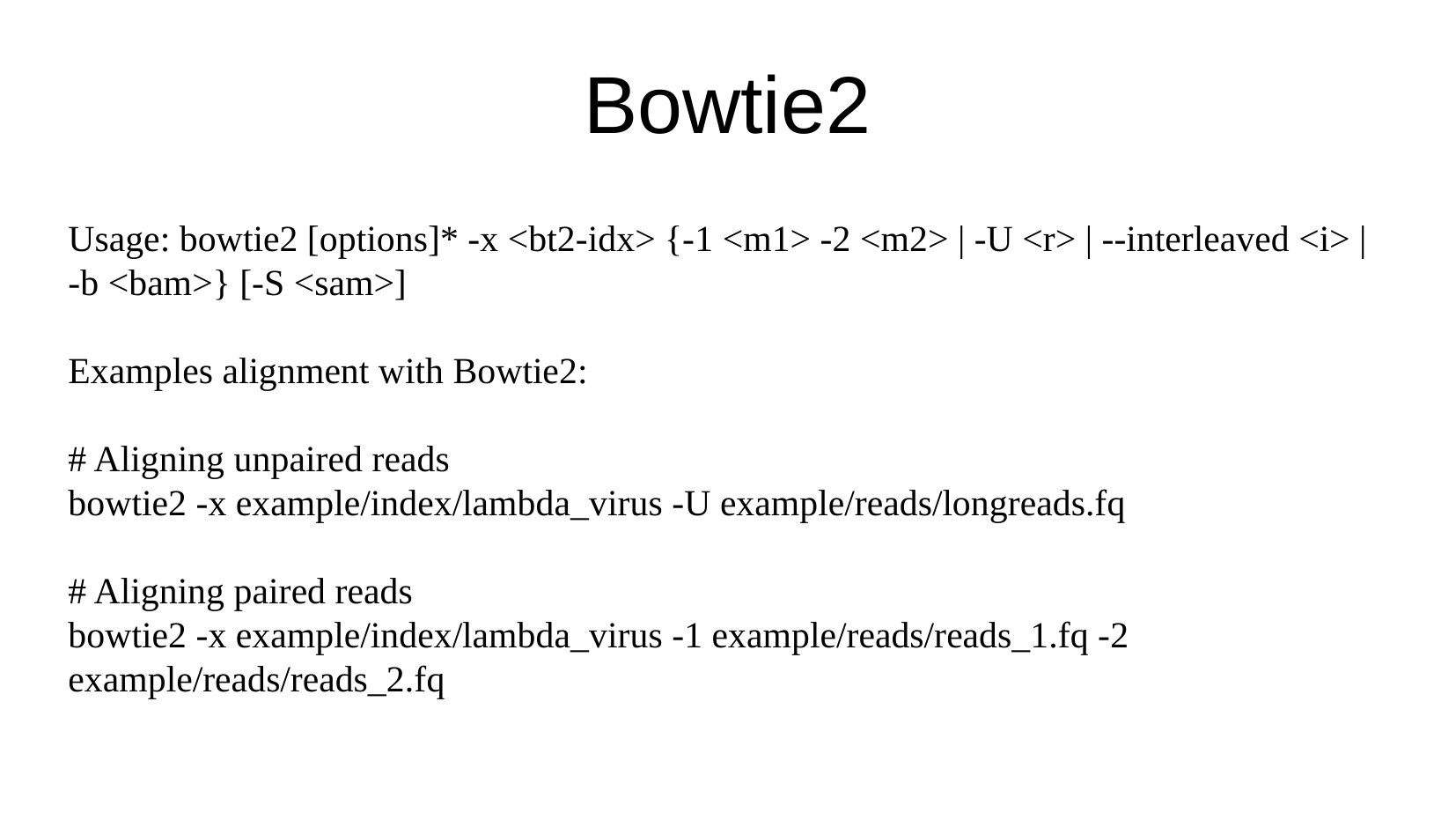

# Bowtie2
Usage: bowtie2 [options]* -x <bt2-idx> {-1 <m1> -2 <m2> | -U <r> | --interleaved <i> | -b <bam>} [-S <sam>]

Examples alignment with Bowtie2:

# Aligning unpaired reads
bowtie2 -x example/index/lambda_virus -U example/reads/longreads.fq

# Aligning paired reads
bowtie2 -x example/index/lambda_virus -1 example/reads/reads_1.fq -2 example/reads/reads_2.fq